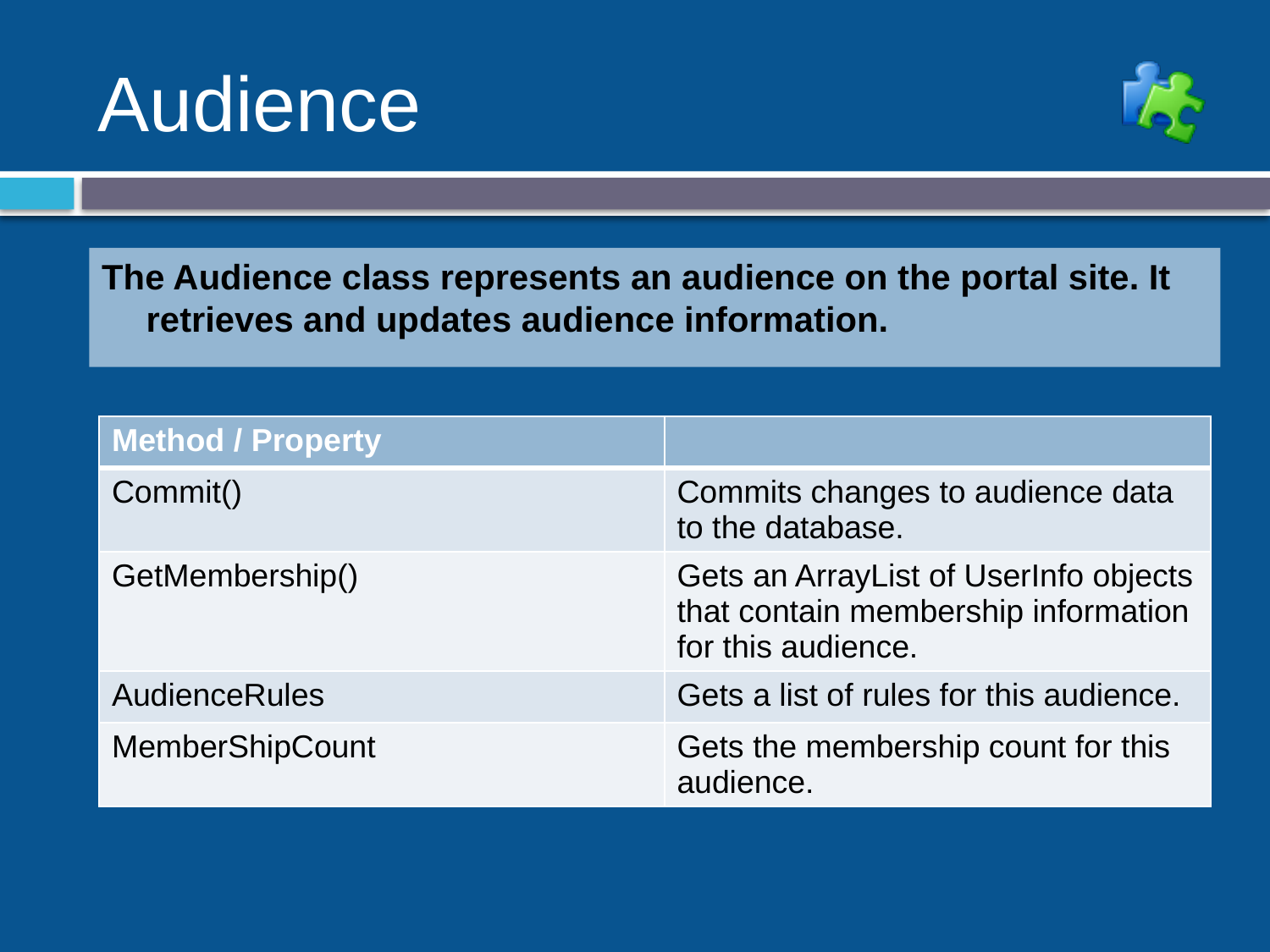

# Audience
The Audience class represents an audience on the portal site. It retrieves and updates audience information.
| Method / Property |  |
| --- | --- |
| Commit() | Commits changes to audience data to the database. |
| GetMembership() | Gets an ArrayList of UserInfo objects that contain membership information for this audience. |
| AudienceRules | Gets a list of rules for this audience. |
| MemberShipCount | Gets the membership count for this audience. |